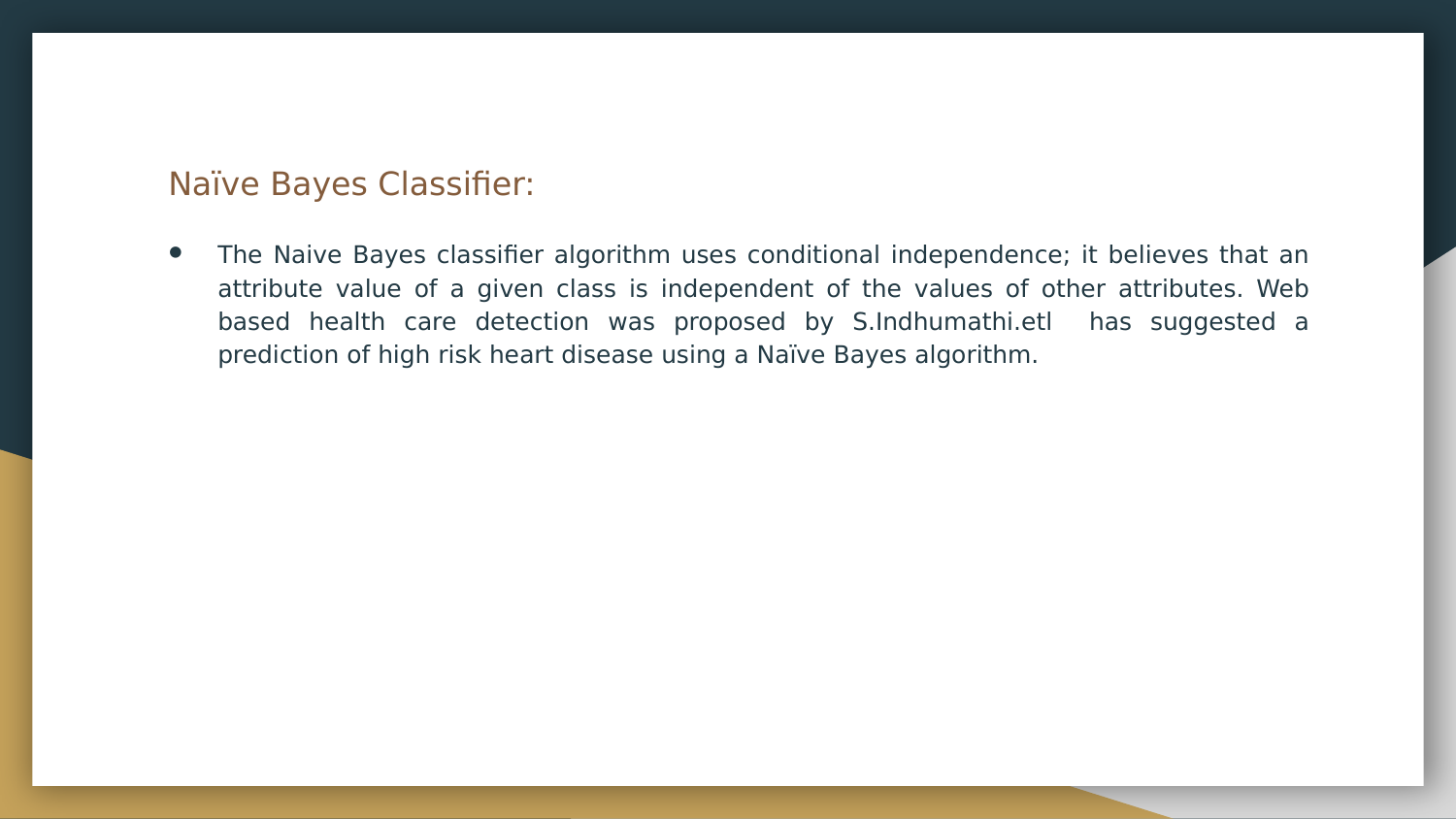

#
Naïve Bayes Classifier:

The Naive Bayes classifier algorithm uses conditional independence; it believes that an attribute value of a given class is independent of the values of other attributes. Web based health care detection was proposed by S.Indhumathi.etl  has suggested a prediction of high risk heart disease using a Naïve Bayes algorithm.